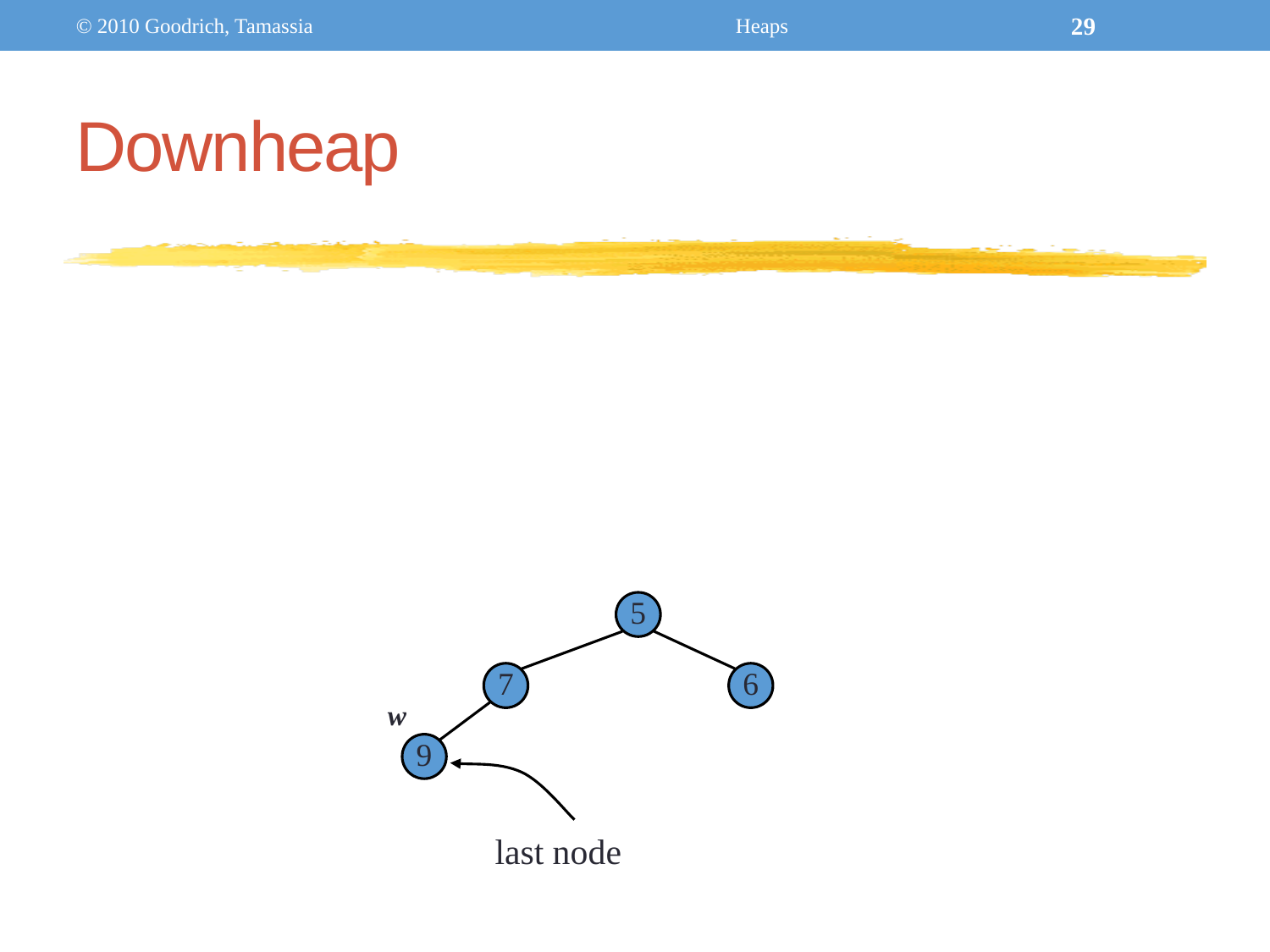

© 2010 Goodrich, Tamassia
Heaps
29
Downheap
5

7
6
w

9

last node